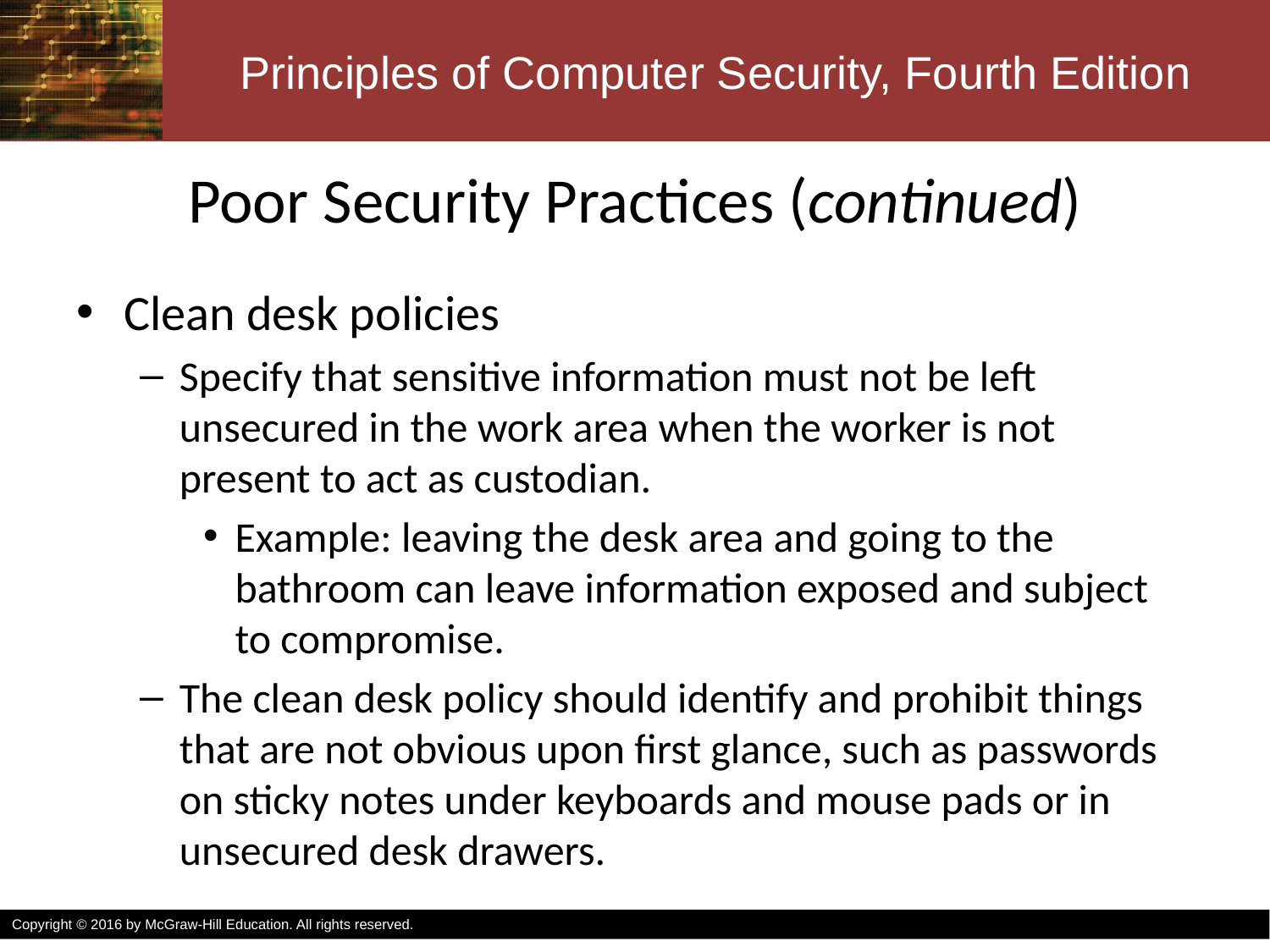

# Poor Security Practices (continued)
Clean desk policies
Specify that sensitive information must not be left unsecured in the work area when the worker is not present to act as custodian.
Example: leaving the desk area and going to the bathroom can leave information exposed and subject to compromise.
The clean desk policy should identify and prohibit things that are not obvious upon first glance, such as passwords on sticky notes under keyboards and mouse pads or in unsecured desk drawers.